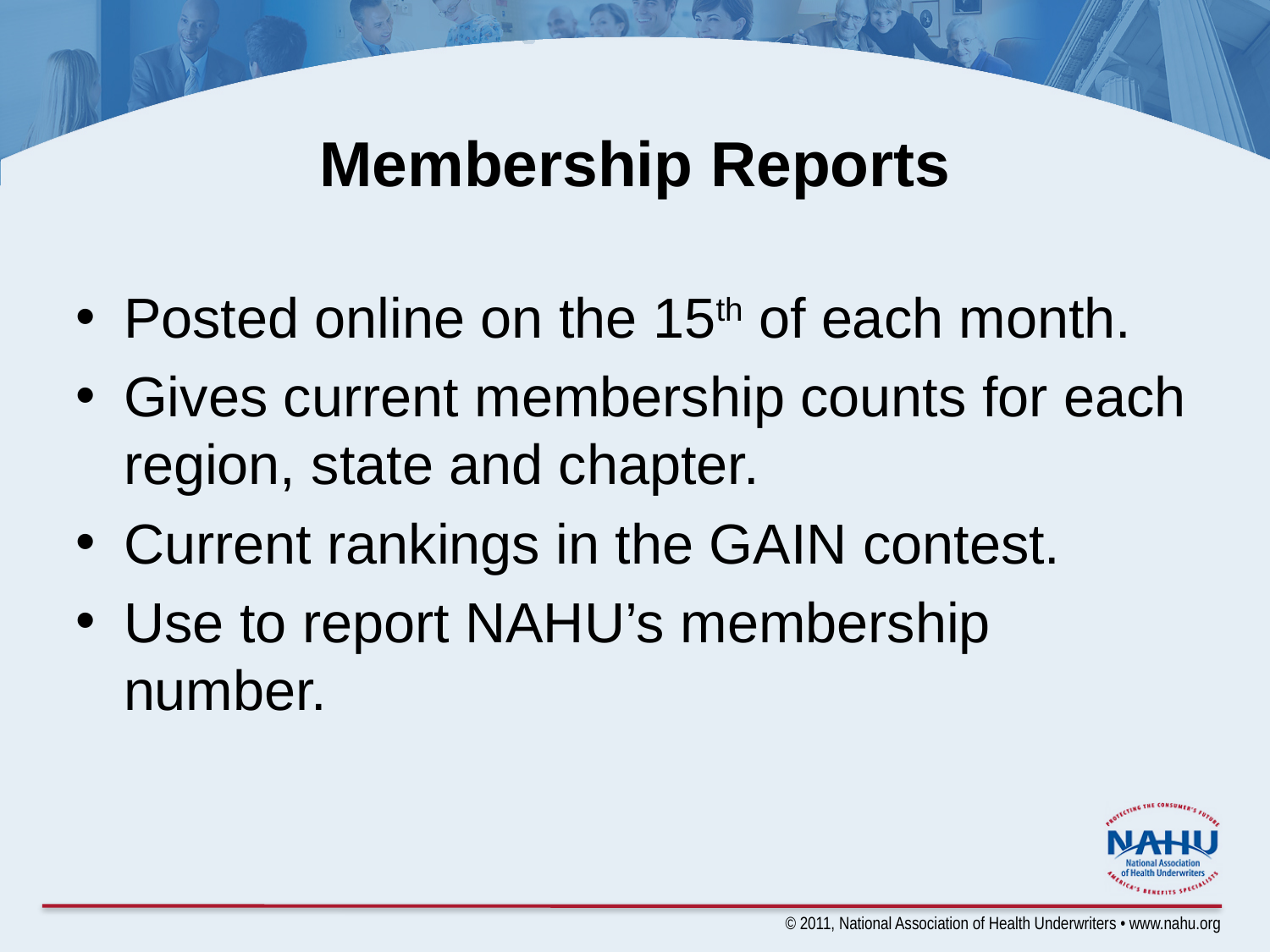

# Membership Reports
Posted online on the 15th of each month.
Gives current membership counts for each region, state and chapter.
Current rankings in the GAIN contest.
Use to report NAHU’s membership number.